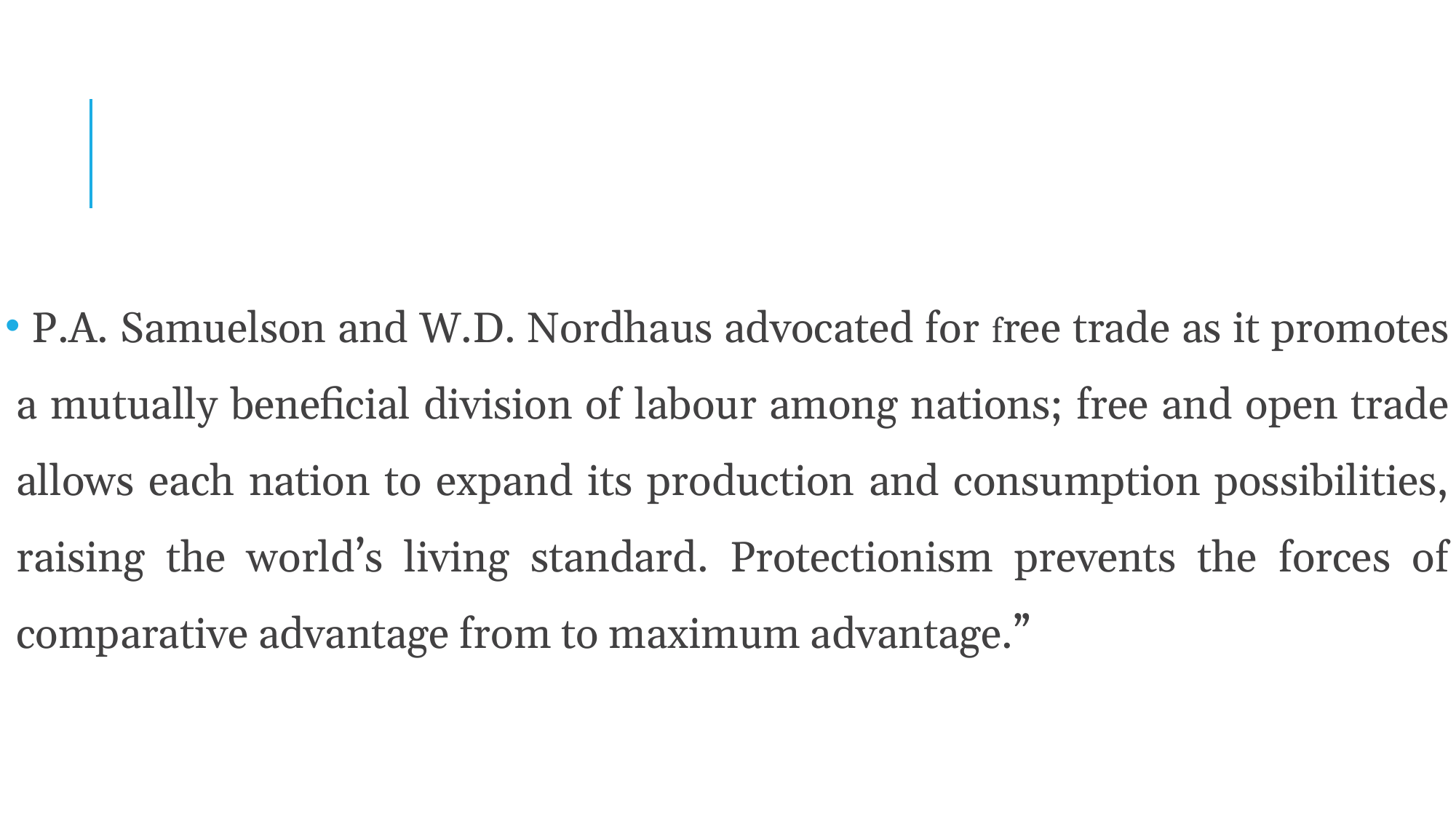

#

 P.A. Samuelson and W.D. Nordhaus advocated for free trade as it promotes a mutually benefi­cial division of labour among nations; free and open trade allows each nation to expand its production and consumption possibilities, raising the world’s living standard. Protectionism prevents the forces of comparative advantage from to maximum advantage.”